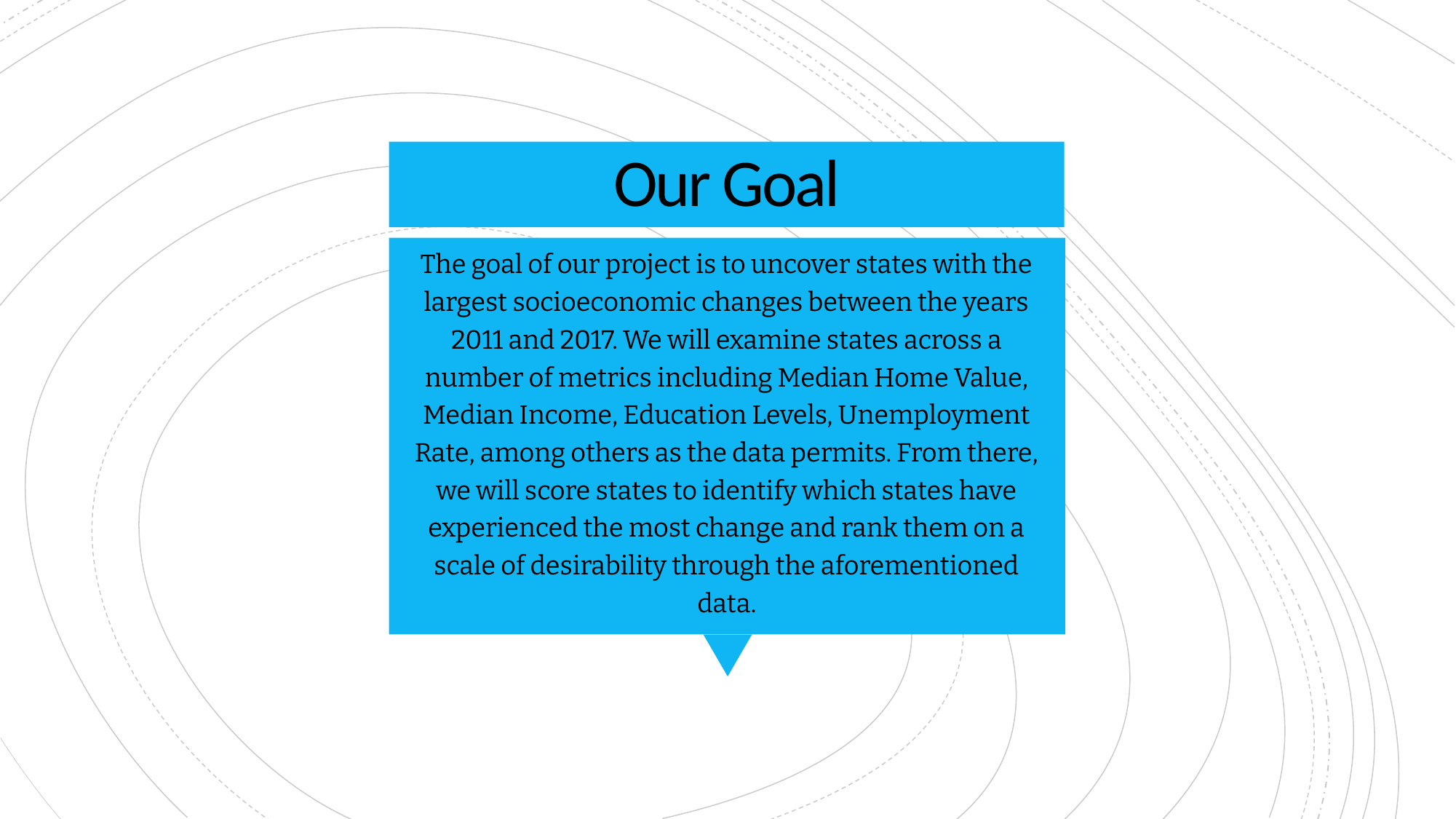

# Our Goal
The goal of our project is to uncover states with the largest socioeconomic changes between the years 2011 and 2017. We will examine states across a number of metrics including Median Home Value, Median Income, Education Levels, Unemployment Rate, among others as the data permits. From there, we will score states to identify which states have experienced the most change and rank them on a scale of desirability through the aforementioned data.